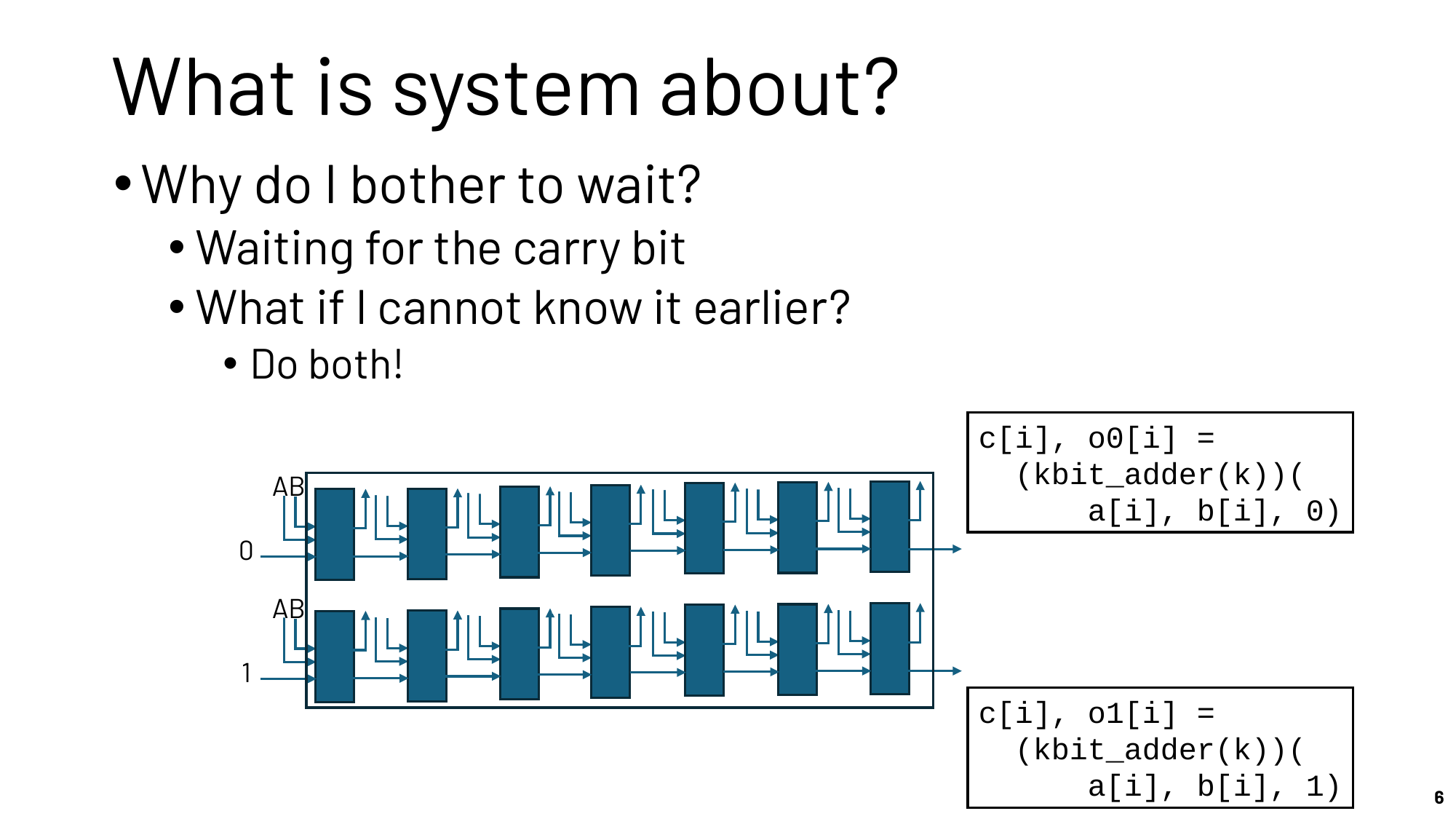

# What is system about?
Why do I bother to wait?
Waiting for the carry bit
What if I cannot know it earlier?
Do both!
c[i], o0[i] =
  (kbit_adder(k))(
      a[i], b[i], 0)

AB

0

AB

1

c[i], o1[i] =
  (kbit_adder(k))(
      a[i], b[i], 1)
6